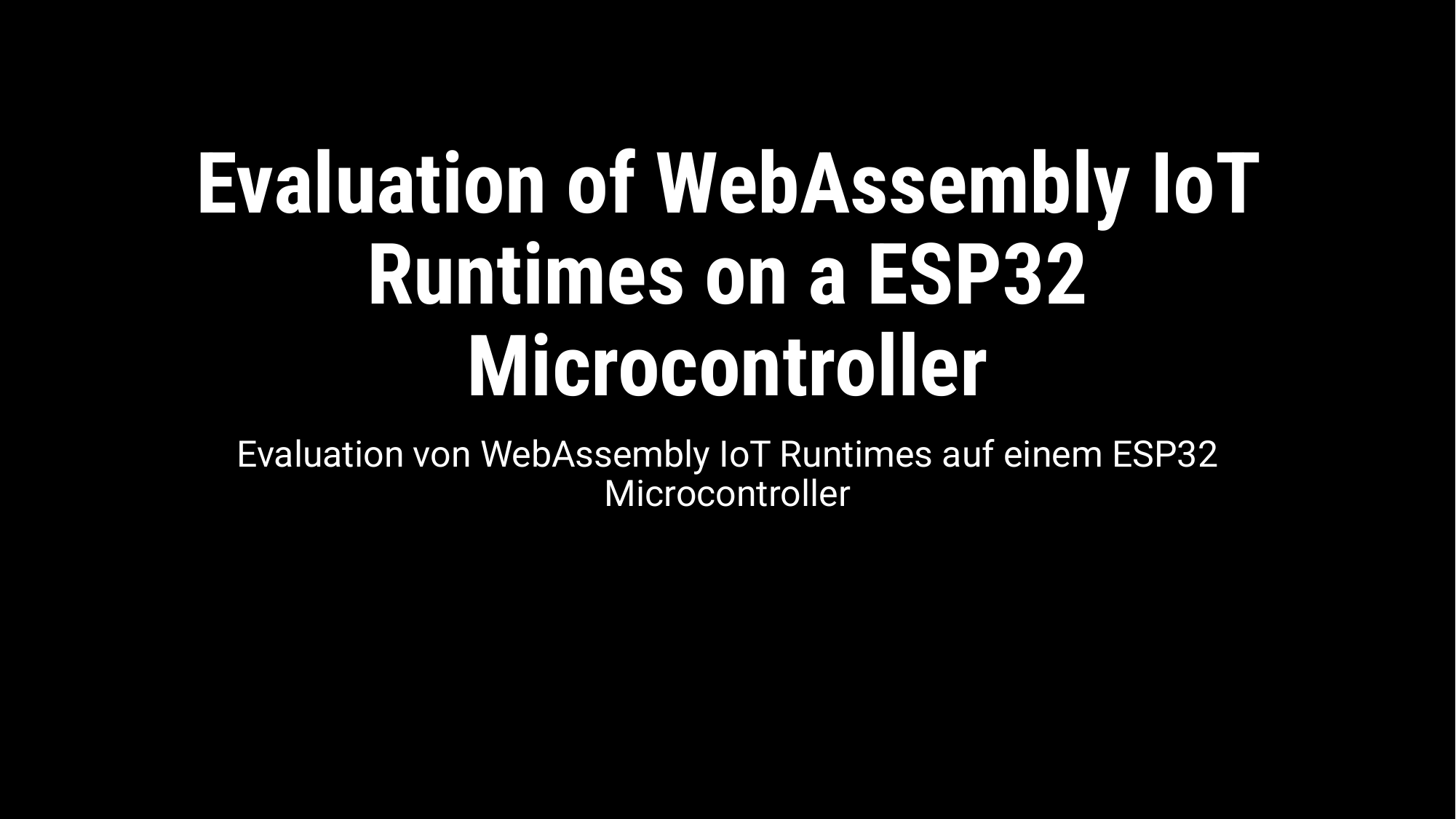

# Evaluation of WebAssembly IoT Runtimes on a ESP32 Microcontroller
Evaluation von WebAssembly IoT Runtimes auf einem ESP32 Microcontroller